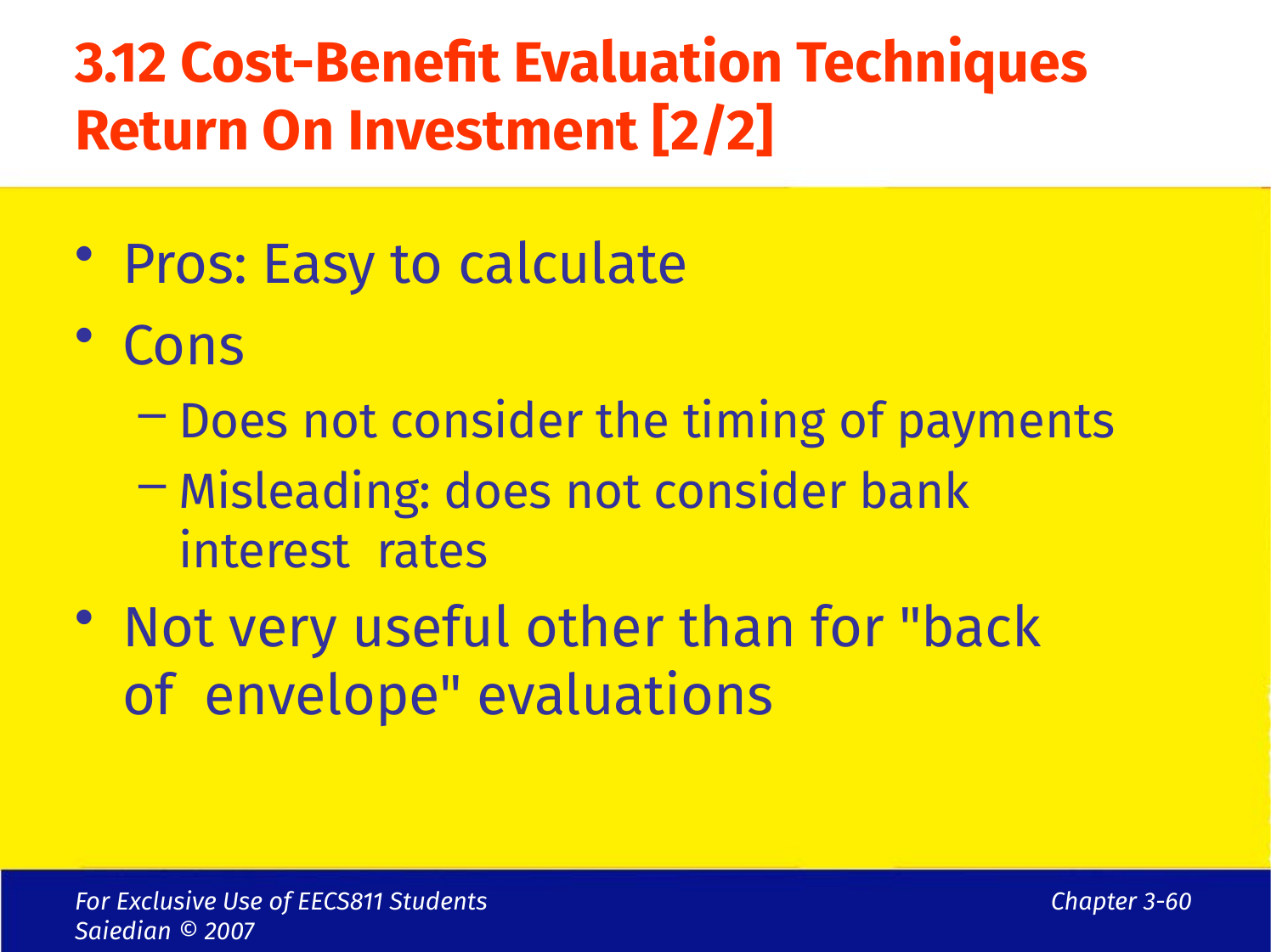

# 3.12 Cost-Benefit Evaluation Techniques  Return On Investment [2/2]
Pros: Easy to calculate
Cons
Does not consider the timing of payments
Misleading: does not consider bank interest  rates
Not very useful other than for "back of  envelope" evaluations
For Exclusive Use of EECS811 Students  Saiedian © 2007
Chapter 3-60